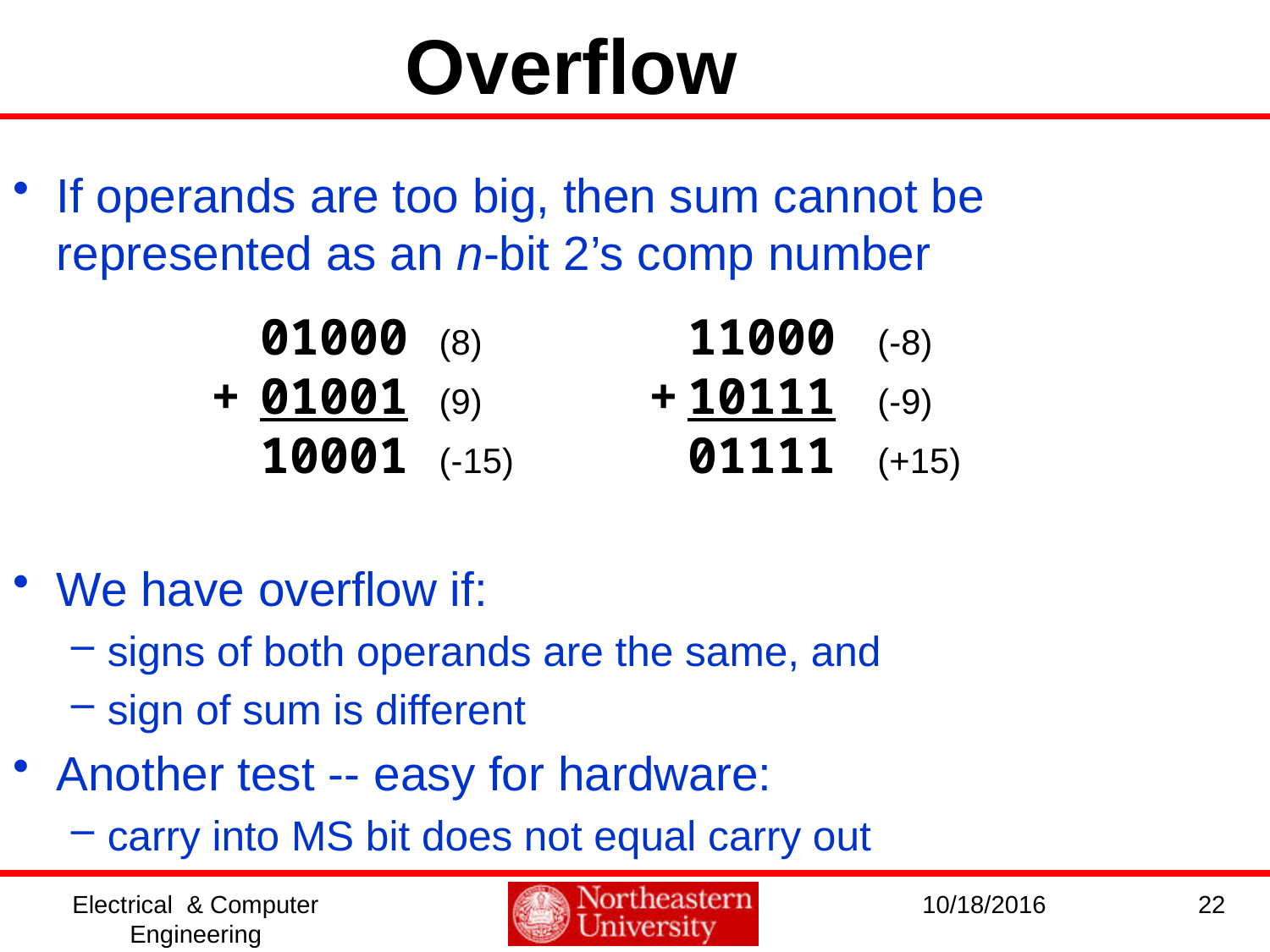

Overflow
If operands are too big, then sum cannot be represented as an n-bit 2’s comp number

We have overflow if:
signs of both operands are the same, and
sign of sum is different
Another test -- easy for hardware:
carry into MS bit does not equal carry out
		01000	(8)		11000	(-8)
	+	01001	(9)	+	10111	(-9)
		10001	(-15)		01111	(+15)
Electrical  & Computer Engineering
10/18/2016
22